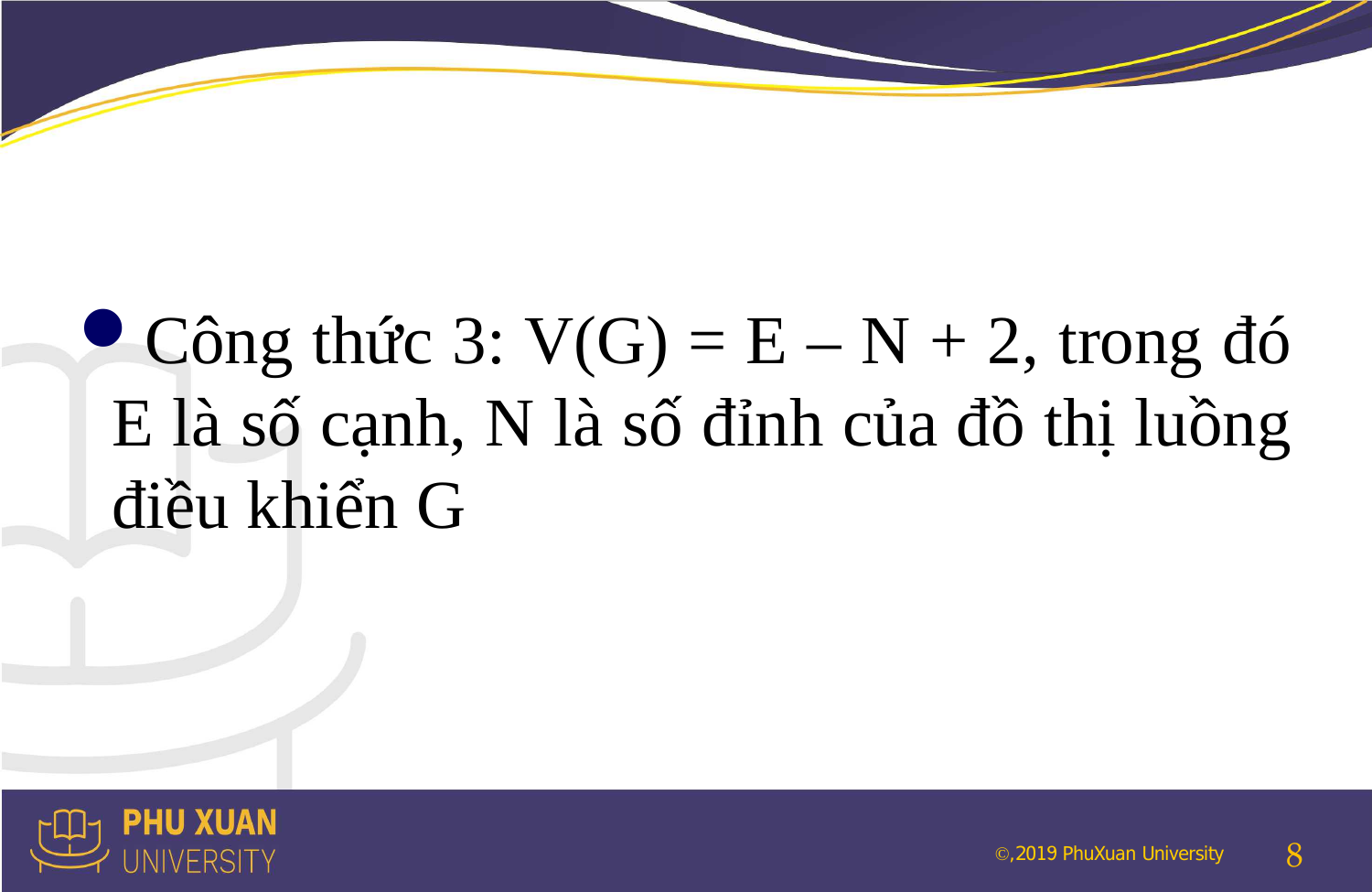

#

Công thức 3: V(G) = E – N + 2, trong đó E là số cạnh, N là số đỉnh của đồ thị luồng điều khiển G

8